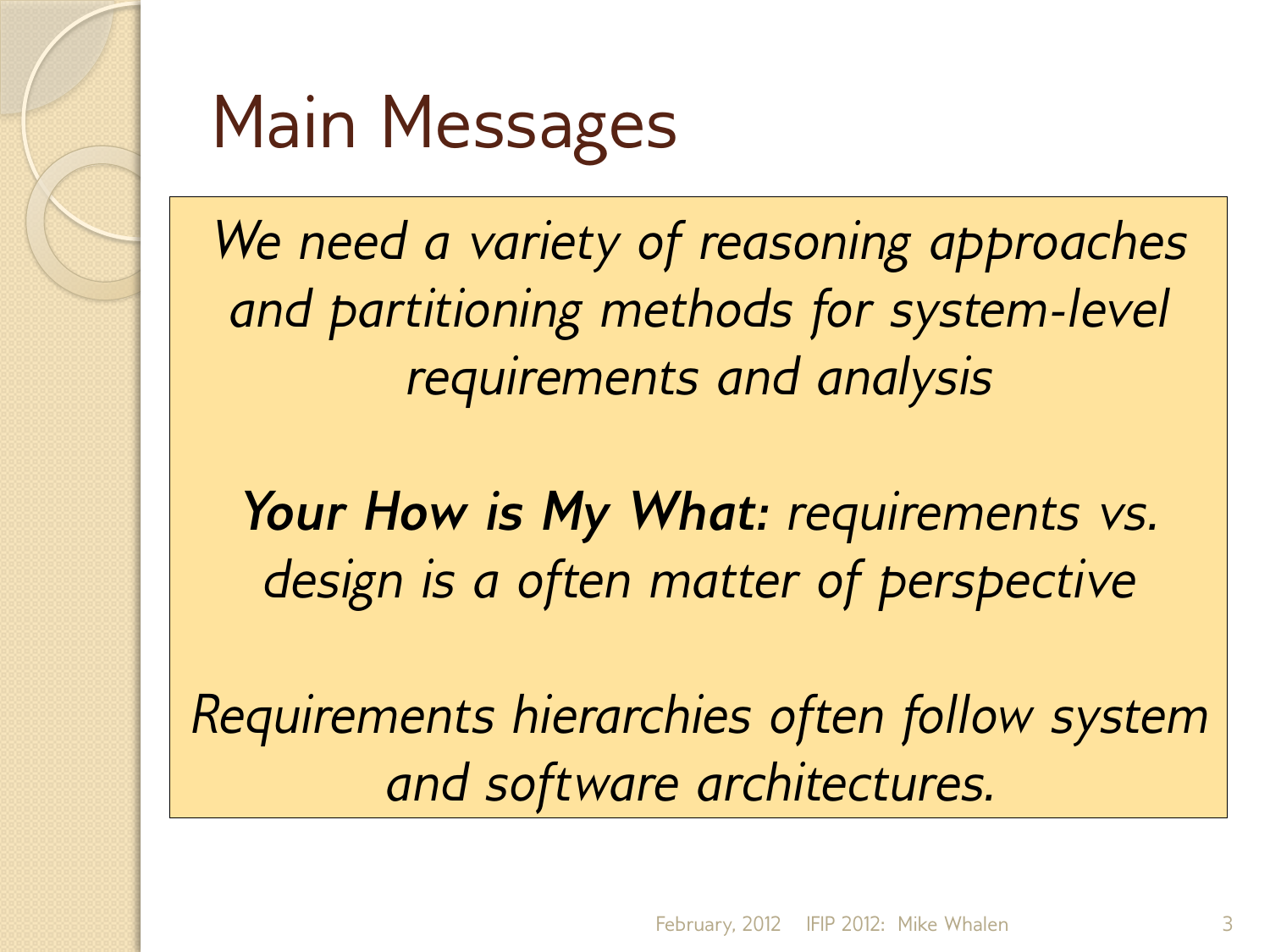

# Main Messages
We need a variety of reasoning approaches and partitioning methods for system-level requirements and analysis

Your How is My What: requirements vs. design is a often matter of perspective
Requirements hierarchies often follow system and software architectures.
February, 2012
IFIP 2012:  Mike Whalen
3